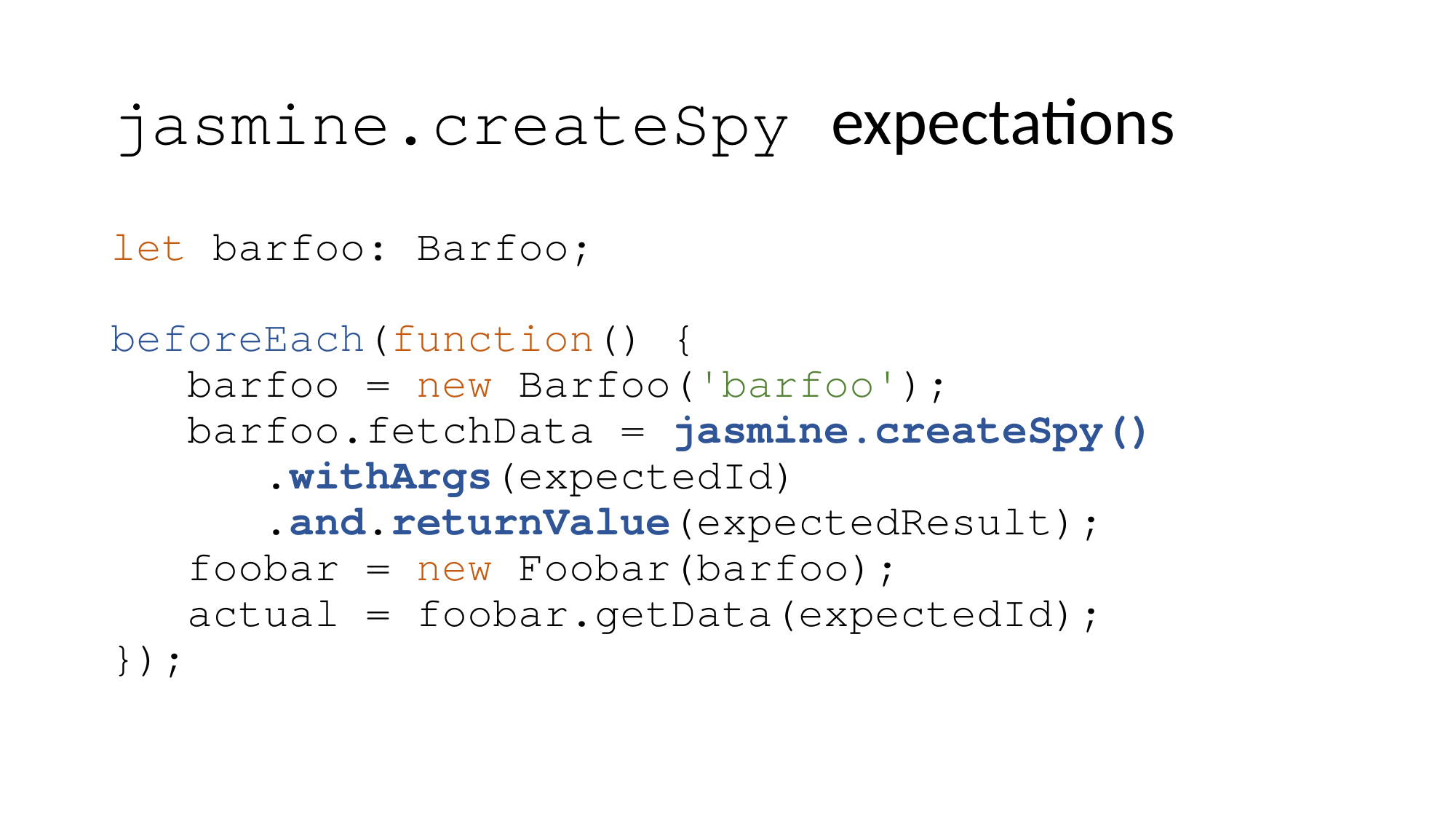

# jasmine.createSpy expectations
let barfoo: Barfoo;
beforeEach(function() {
   barfoo = new Barfoo('barfoo');
   barfoo.fetchData = jasmine.createSpy()
      .withArgs(expectedId)
      .and.returnValue(expectedResult);
   foobar = new Foobar(barfoo);
   actual = foobar.getData(expectedId);
});